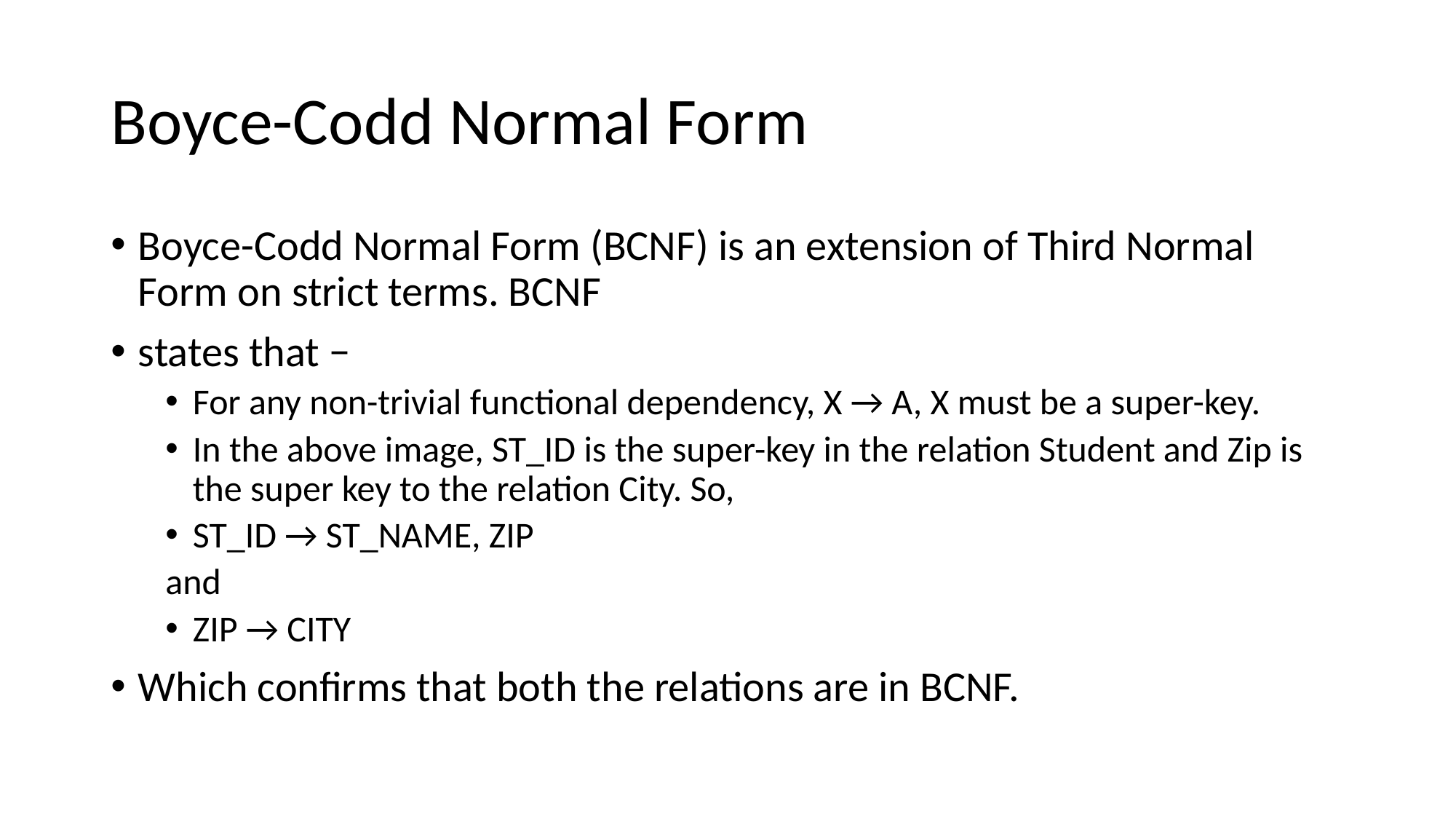

# Boyce-Codd Normal Form
Boyce-Codd Normal Form (BCNF) is an extension of Third Normal Form on strict terms. BCNF
states that −
For any non-trivial functional dependency, X → A, X must be a super-key.
In the above image, ST_ID is the super-key in the relation Student and Zip is the super key to the relation City. So,
ST_ID → ST_NAME, ZIP
and
ZIP → CITY
Which confirms that both the relations are in BCNF.